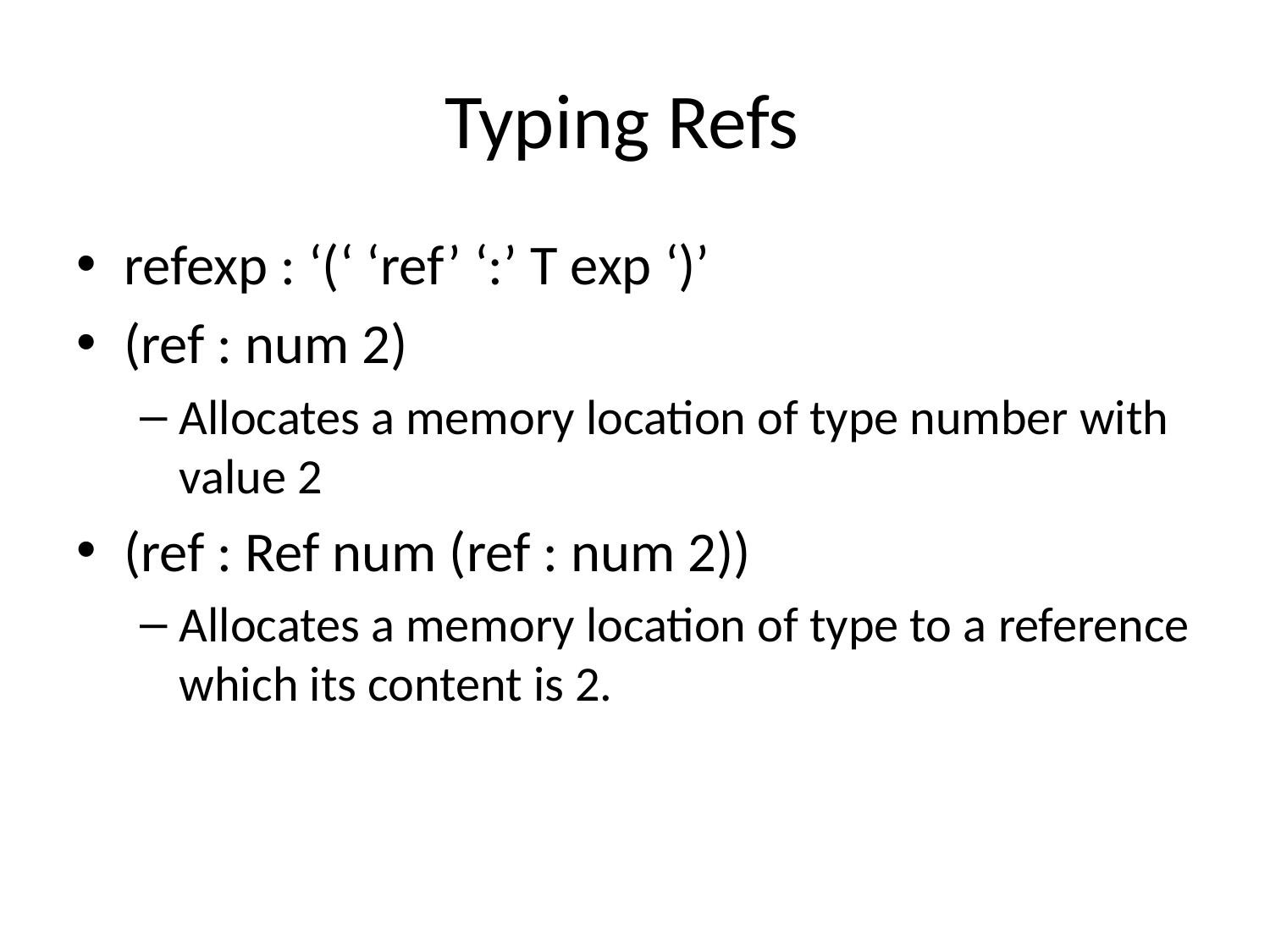

# Typing Refs
refexp : ‘(‘ ‘ref’ ‘:’ T exp ‘)’
(ref : num 2)
Allocates a memory location of type number with value 2
(ref : Ref num (ref : num 2))
Allocates a memory location of type to a reference which its content is 2.